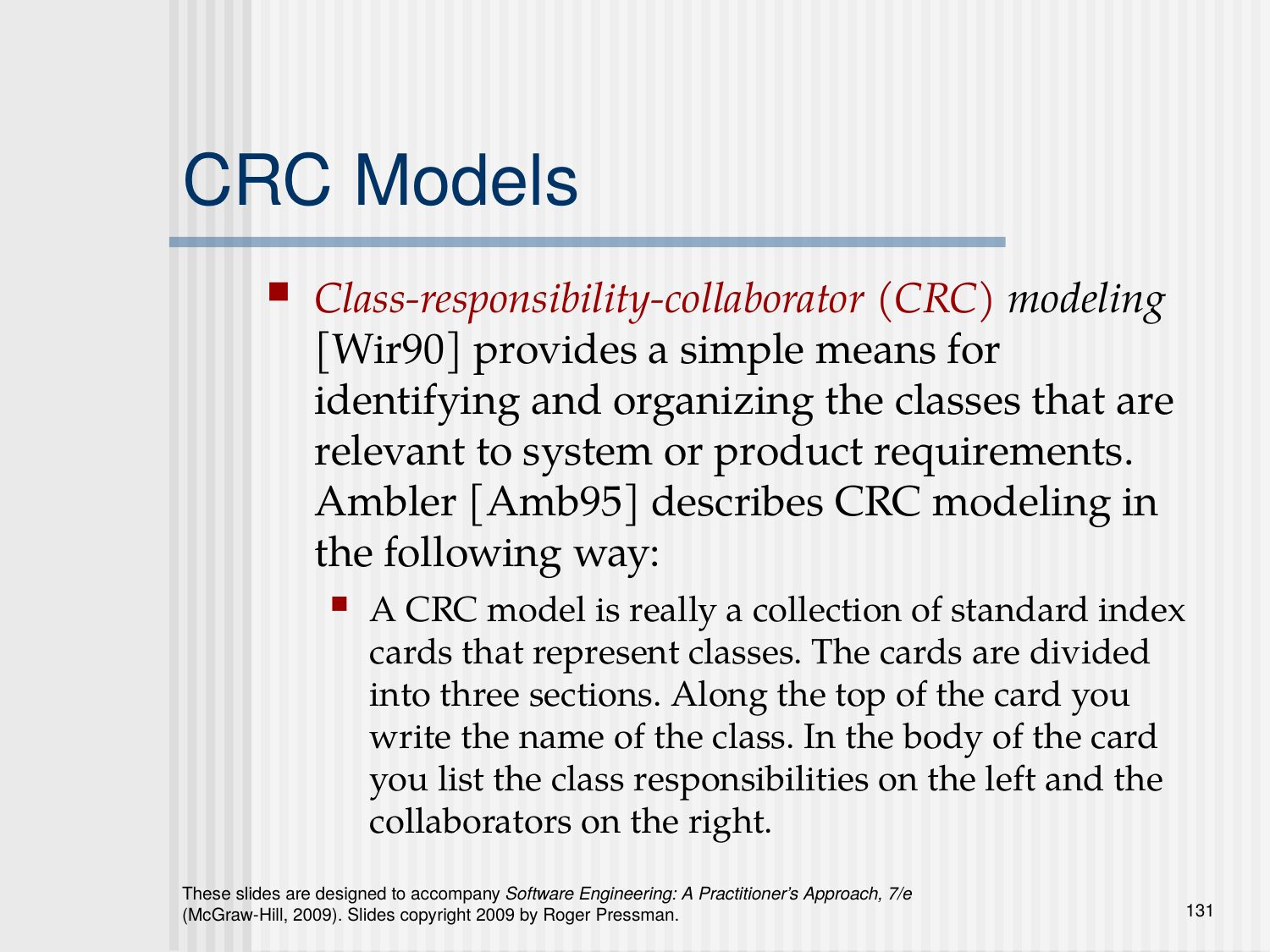

# CRC Models
Class-responsibility-collaborator (CRC) modeling [Wir90] provides a simple means for identifying and organizing the classes that are relevant to system or product requirements. Ambler [Amb95] describes CRC modeling in the following way:
A CRC model is really a collection of standard index cards that represent classes. The cards are divided into three sections. Along the top of the card you write the name of the class. In the body of the card you list the class responsibilities on the left and the collaborators on the right.
These slides are designed to accompany Software Engineering: A Practitioner’s Approach, 7/e (McGraw-Hill, 2009). Slides copyright 2009 by Roger Pressman.
131